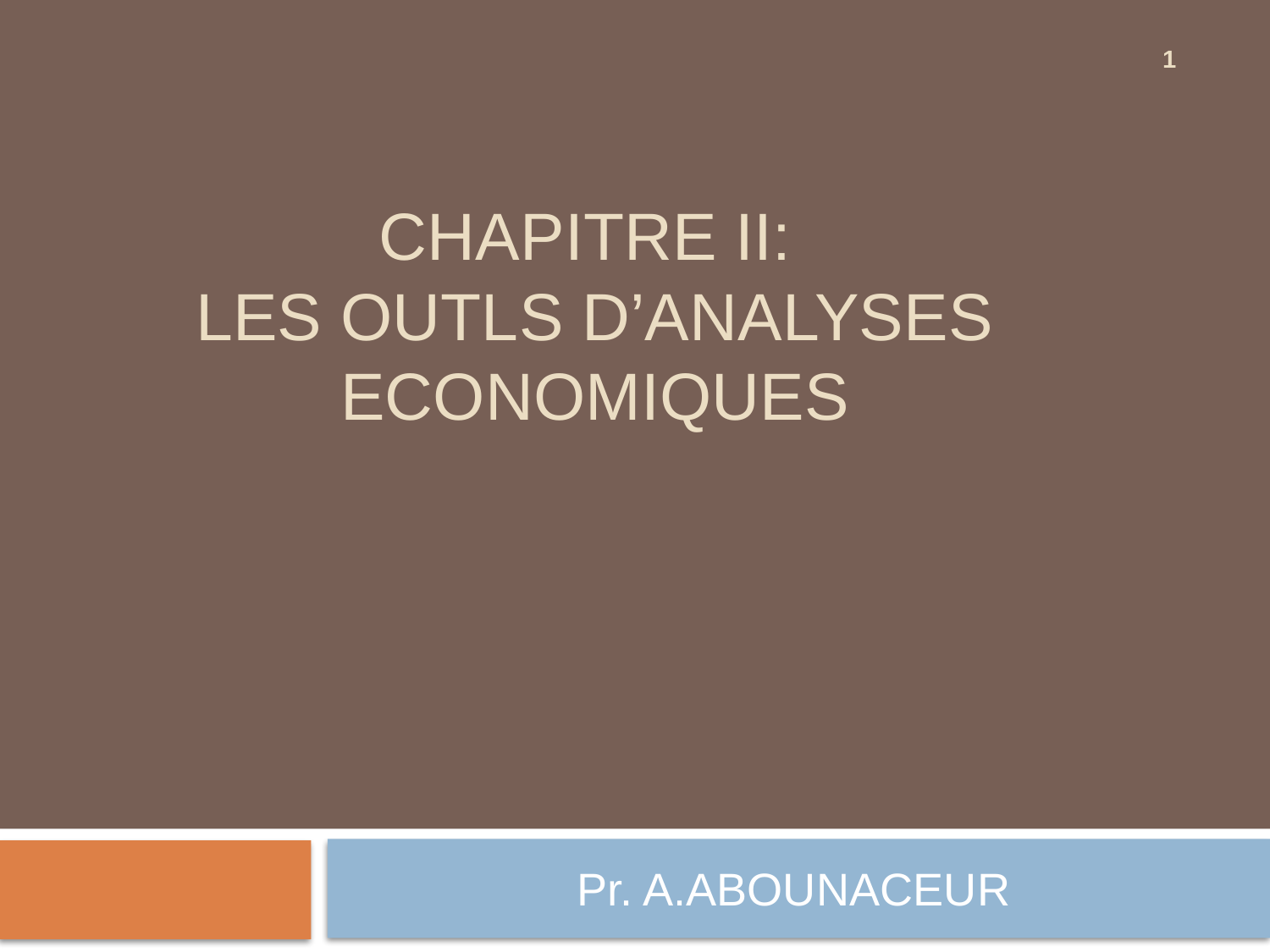

1
# CHAPITRE II: LES OUTLS D’ANALYSES ECONOMIQUES
Pr. A.ABOUNACEUR